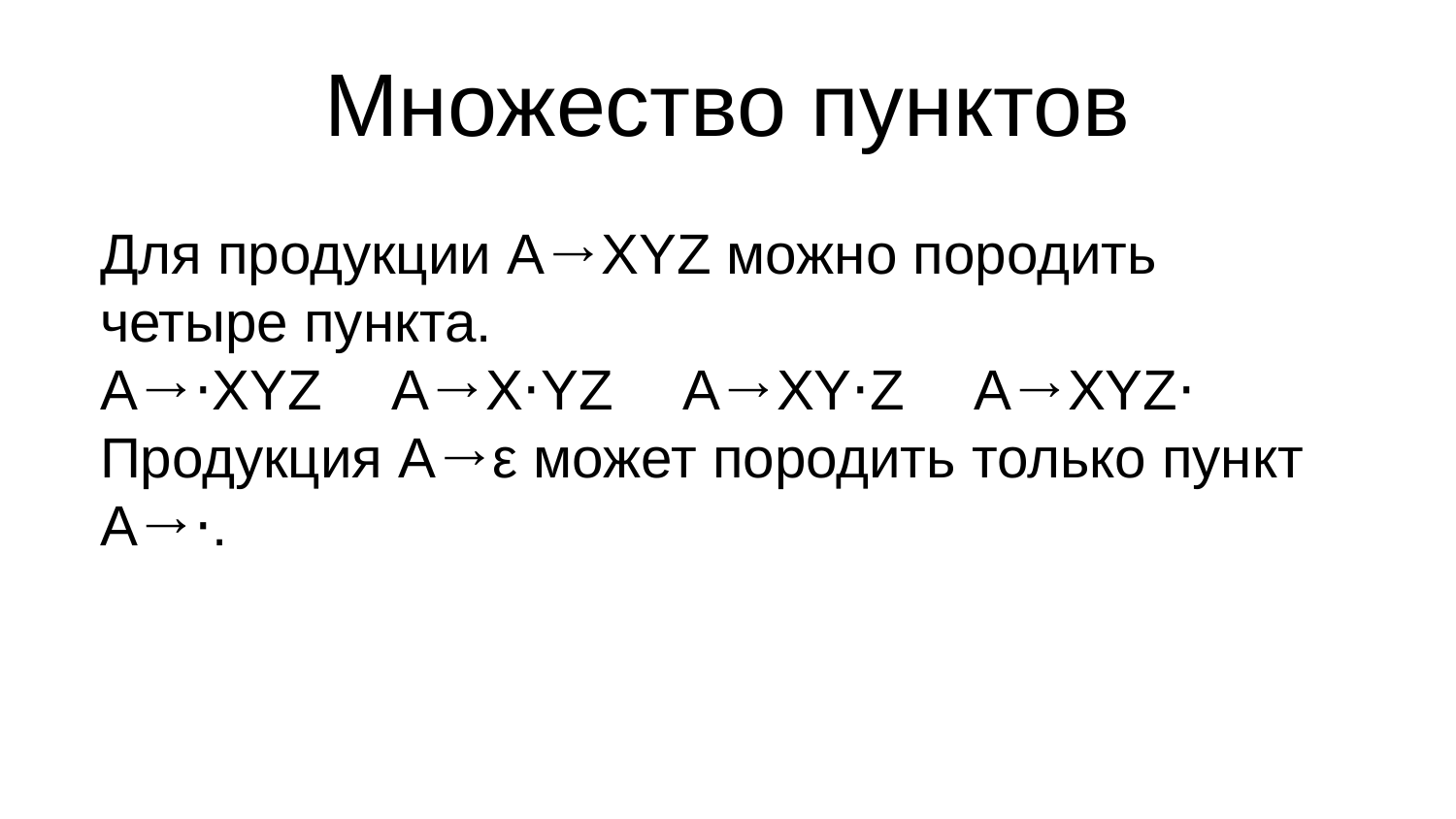

Множество пунктов

Для продукции A→XYZ можно породить четыре пункта.
A→⋅XYZ	A→X⋅YZ	A→XY⋅Z	A→XYZ⋅
Продукция A→ε может породить только пункт A→⋅.